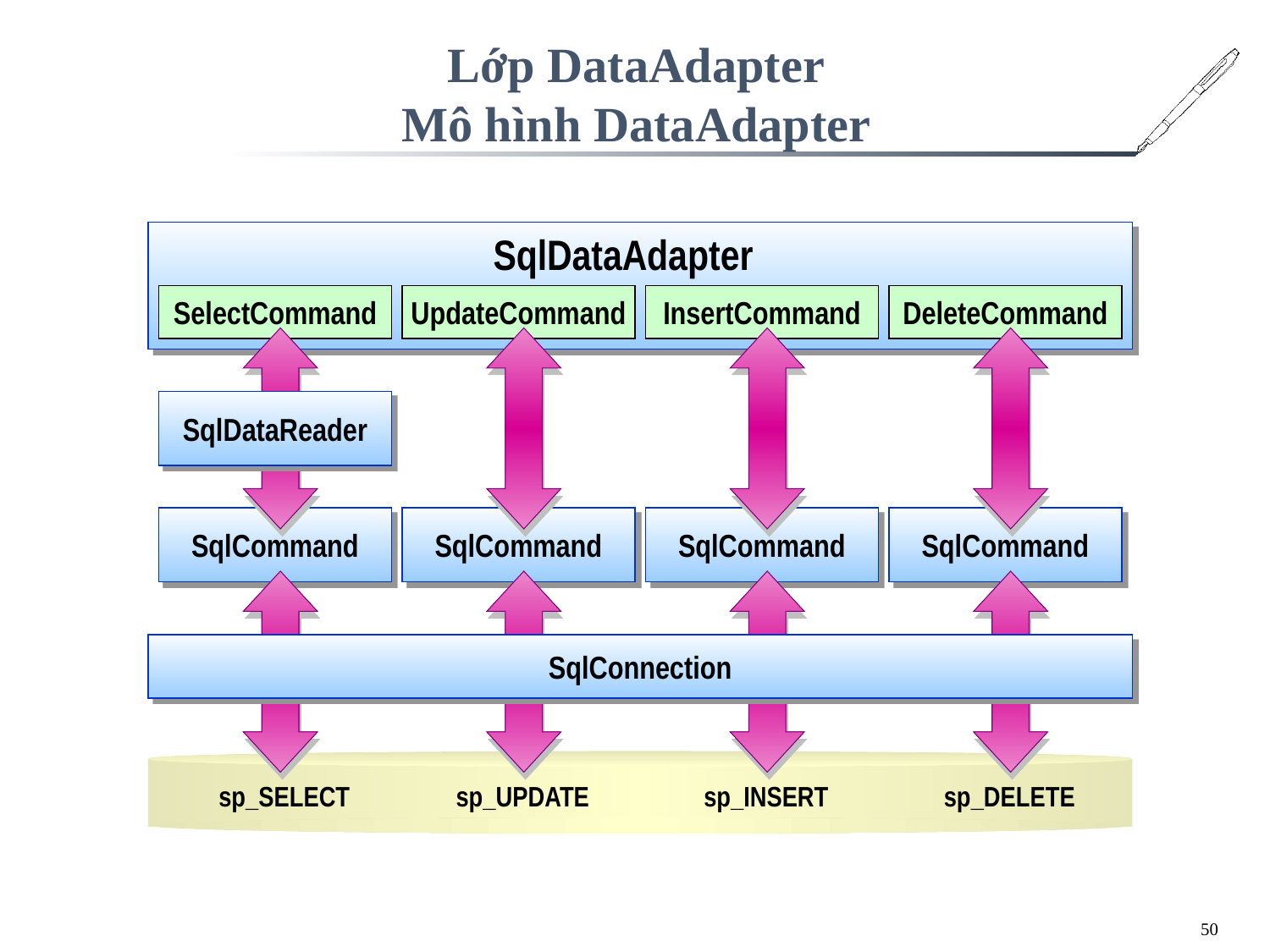

# Lớp DataAdapter Mô hình DataAdapter

SqlDataAdapter
SelectCommand
UpdateCommand
InsertCommand
DeleteCommand

SqlDataReader
SqlCommand
SqlCommand
SqlCommand
SqlCommand

SqlConnection

sp_SELECT
sp_UPDATE
sp_INSERT
sp_DELETE
50